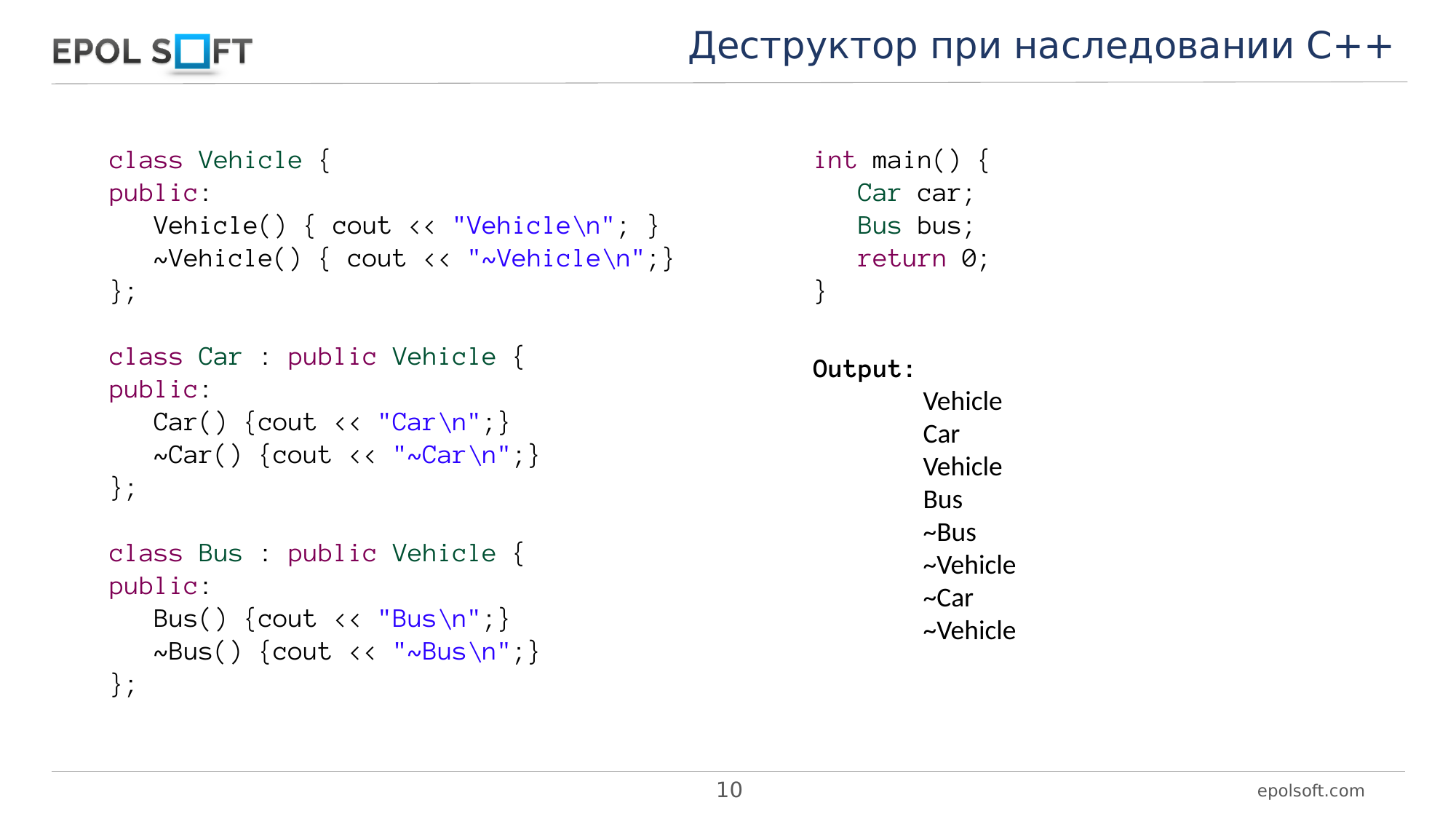

Деструктор при наследовании С++
class Vehicle {
public:
   Vehicle() { cout << "Vehicle\n"; }
   ~Vehicle() { cout << "~Vehicle\n";}
};

class Car : public Vehicle {
public:
   Car() {cout << "Car\n";}
   ~Car() {cout << "~Car\n";}
};

class Bus : public Vehicle {
public:
   Bus() {cout << "Bus\n";}
   ~Bus() {cout << "~Bus\n";}
};
int main() {
   Car car;
   Bus bus;
   return 0;
}
Output:
	Vehicle
	Car
	Vehicle
	Bus
	~Bus
	~Vehicle
	~Car
	~Vehicle
10